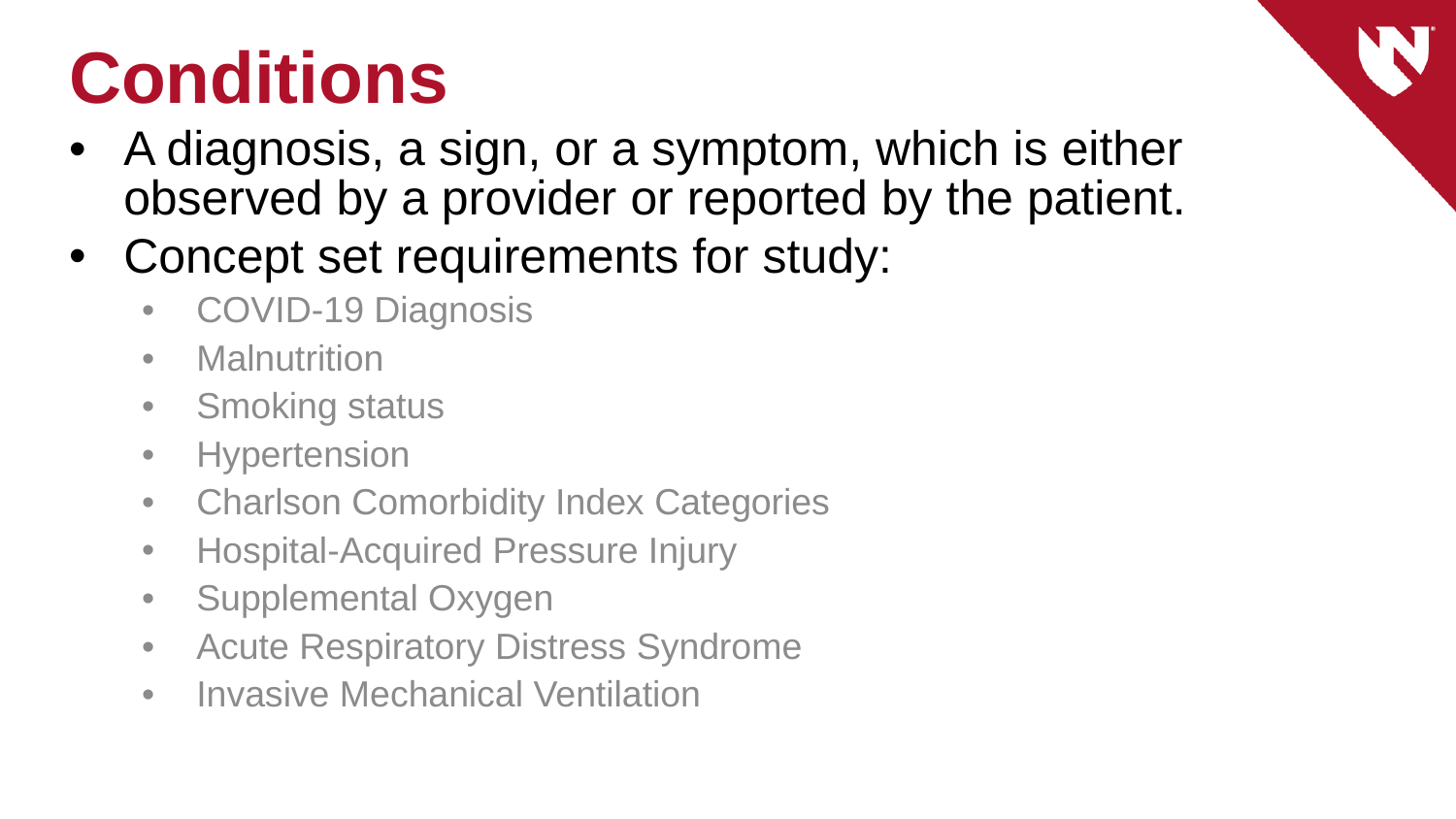

# Conditions
A diagnosis, a sign, or a symptom, which is either observed by a provider or reported by the patient.
Concept set requirements for study:
COVID-19 Diagnosis
Malnutrition
Smoking status
Hypertension
Charlson Comorbidity Index Categories
Hospital-Acquired Pressure Injury
Supplemental Oxygen
Acute Respiratory Distress Syndrome
Invasive Mechanical Ventilation